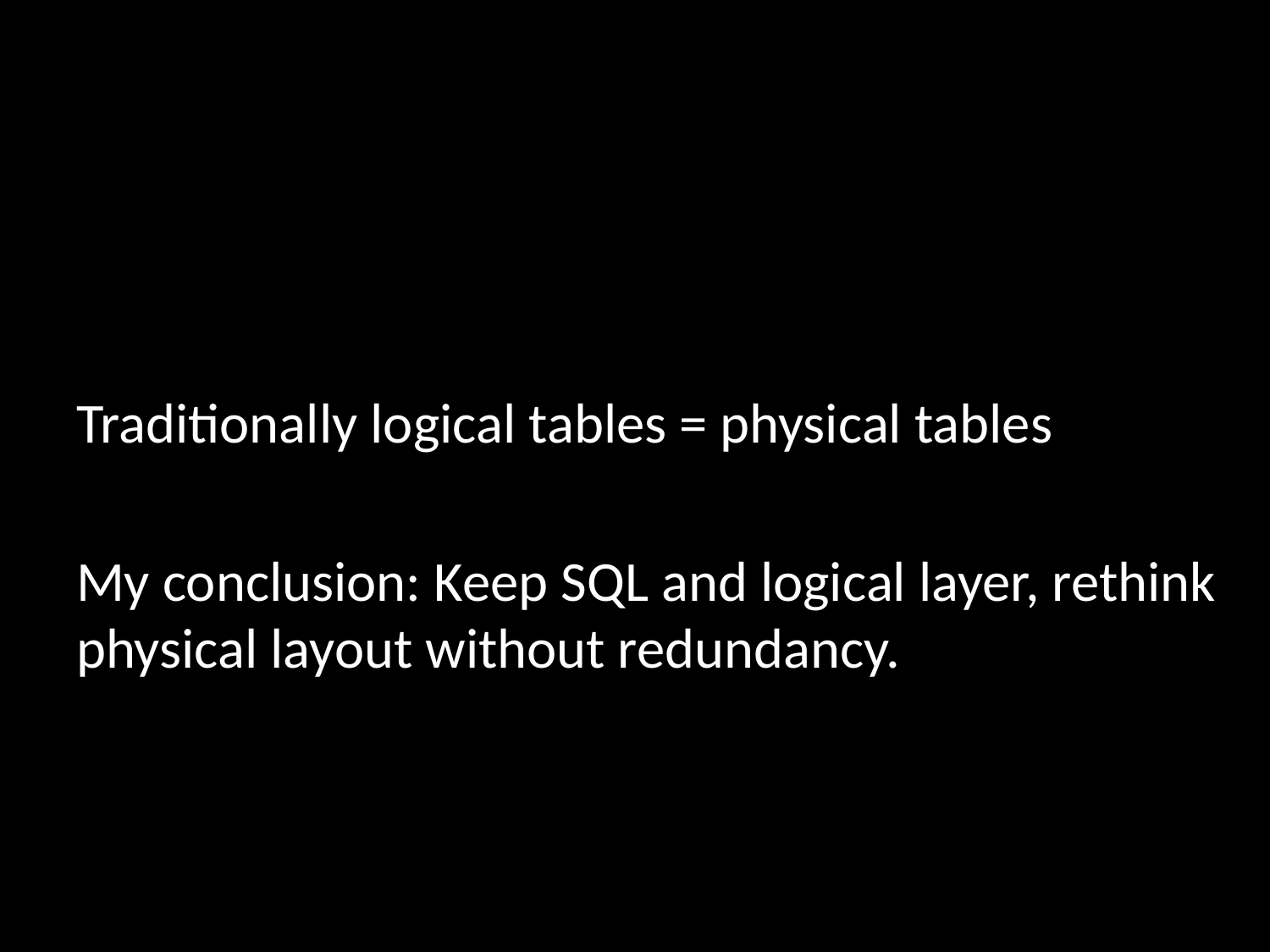

#

Traditionally logical tables = physical tables

My conclusion: Keep SQL and logical layer, rethink physical layout without redundancy.